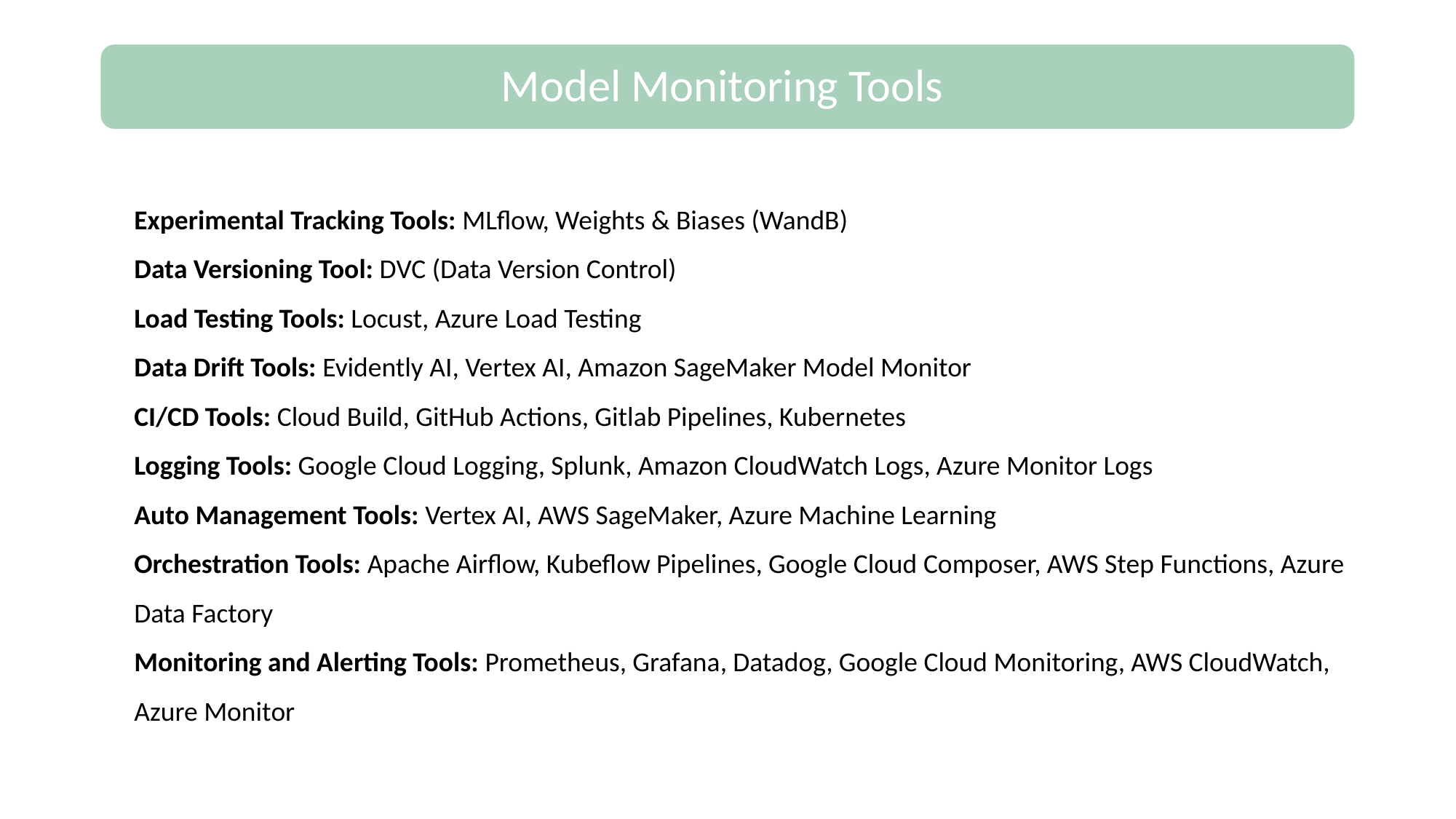

Model Monitoring Tools
Experimental Tracking Tools: MLflow, Weights & Biases (WandB)
Data Versioning Tool: DVC (Data Version Control)
Load Testing Tools: Locust, Azure Load Testing
Data Drift Tools: Evidently AI, Vertex AI, Amazon SageMaker Model Monitor
CI/CD Tools: Cloud Build, GitHub Actions, Gitlab Pipelines, Kubernetes
Logging Tools: Google Cloud Logging, Splunk, Amazon CloudWatch Logs, Azure Monitor Logs
Auto Management Tools: Vertex AI, AWS SageMaker, Azure Machine Learning
Orchestration Tools: Apache Airflow, Kubeflow Pipelines, Google Cloud Composer, AWS Step Functions, Azure Data Factory
Monitoring and Alerting Tools: Prometheus, Grafana, Datadog, Google Cloud Monitoring, AWS CloudWatch, Azure Monitor